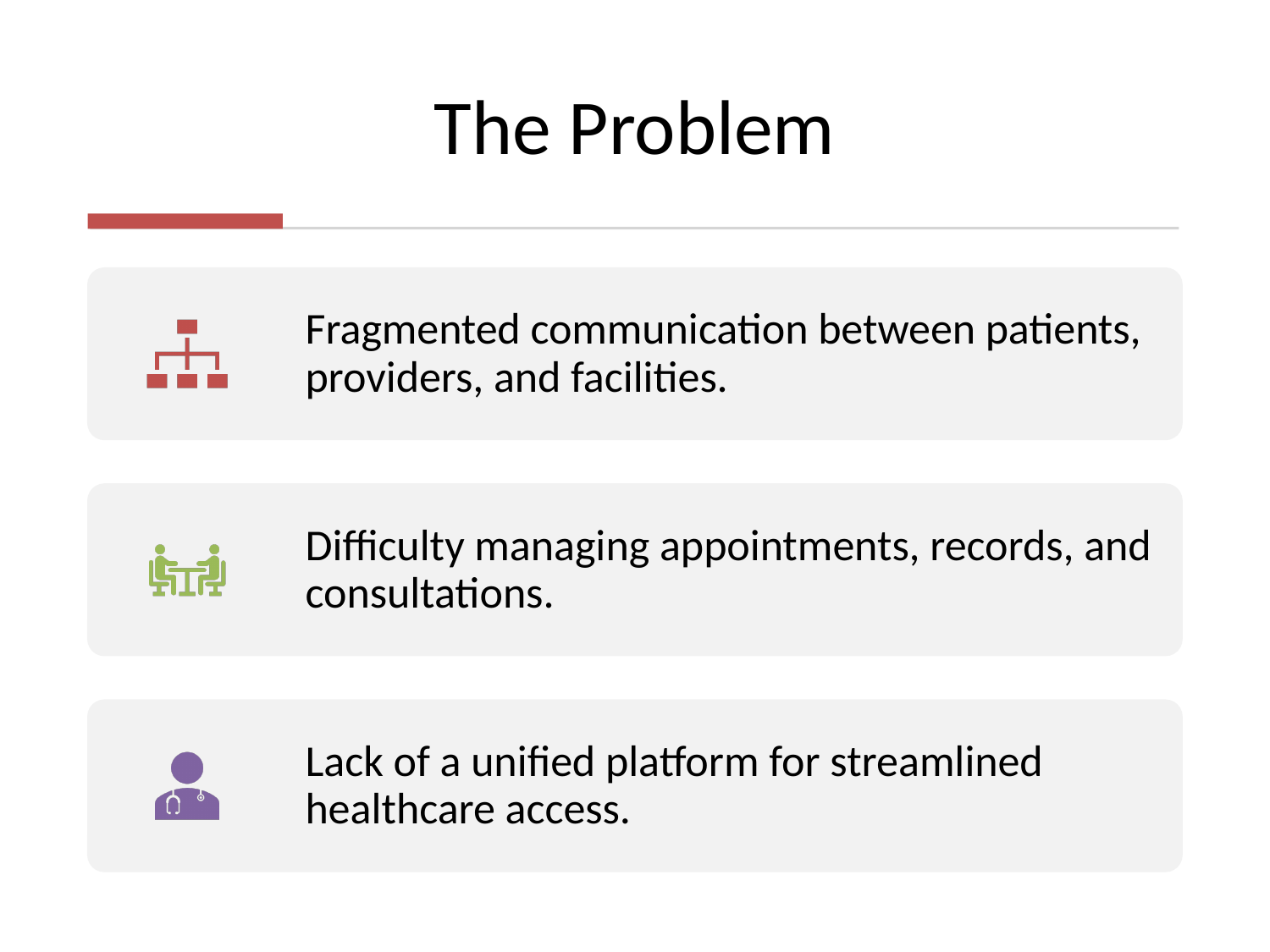

# The Problem

Fragmented communication between patients, providers, and facilities.
Difficulty managing appointments, records, and consultations.
Lack of a unified platform for streamlined healthcare access.